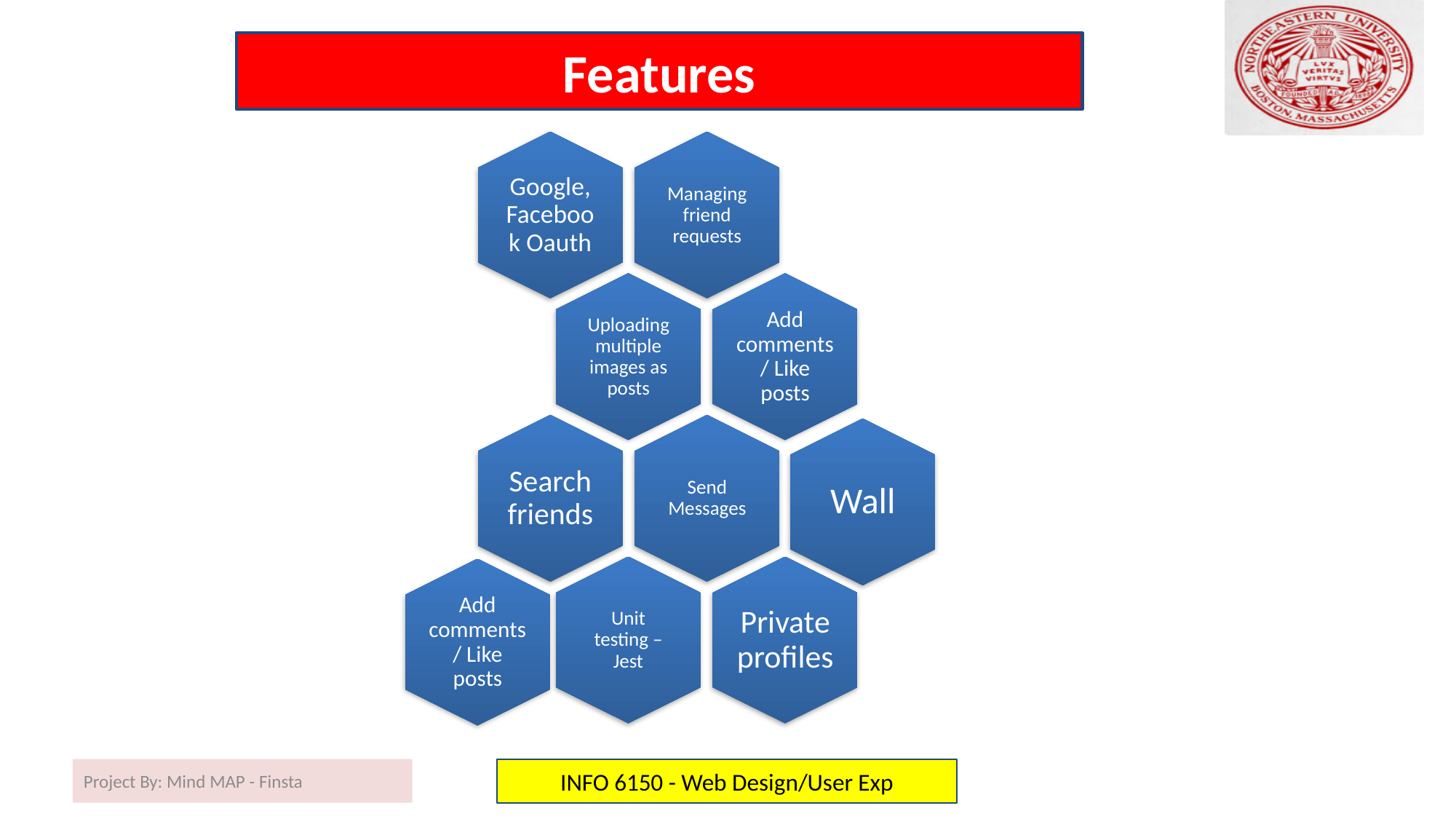

# Features
Managing friend requests
Google, Facebook Oauth
Uploading multiple images as posts
Add comments / Like posts
Send Messages
Search friends
Unit testing – Jest
Private profiles
Wall
Add comments / Like posts
Project By: Mind MAP - Finsta
INFO 6150 - Web Design/User Exp